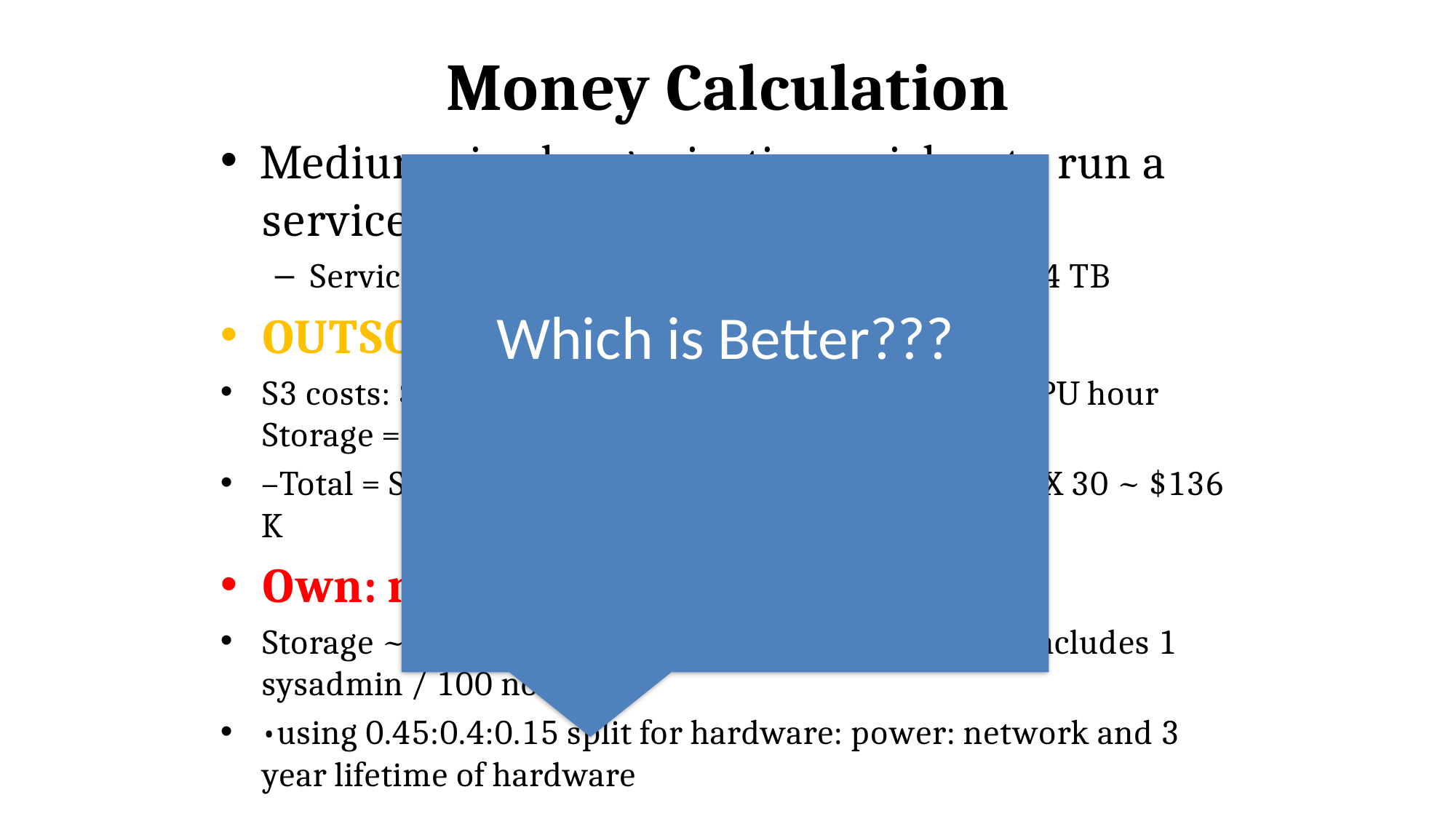

# Money Calculation
Medium-sized organization: wishes to run a service for M months
Service requires 128 servers (1024 cores) and 524 TB
OUTSOURCE (lets say AWS)
S3 costs: $0.12 per GB month. EC2 costs: $0.10 per CPU hour Storage = $ 0.12 X 524 X 1000 ~ $62 K
–Total = Storage + CPUs = $62 K + $0.10 X 1024 X 24 X 30 ~ $136 K
Own: monthly cost
Storage ~ $349 K / M Total ~ $ 1555 K / M + 7.5 K (includes 1 sysadmin / 100 nodes)
•using 0.45:0.4:0.15 split for hardware: power: network and 3 year lifetime of hardware

Which is Better???